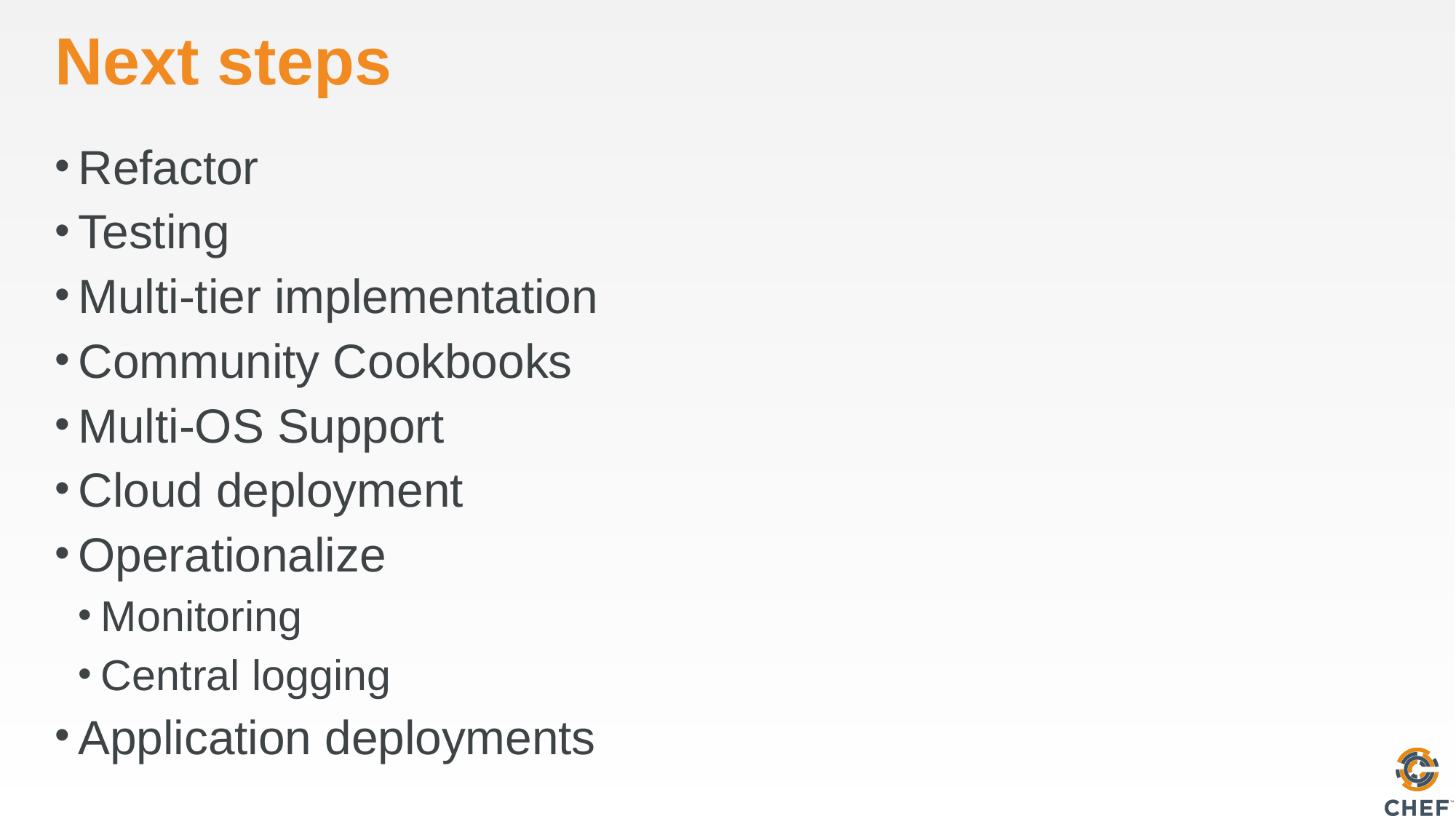

# Next steps
Refactor
Testing
Multi-tier implementation
Community Cookbooks
Multi-OS Support
Cloud deployment
Operationalize
Monitoring
Central logging
Application deployments